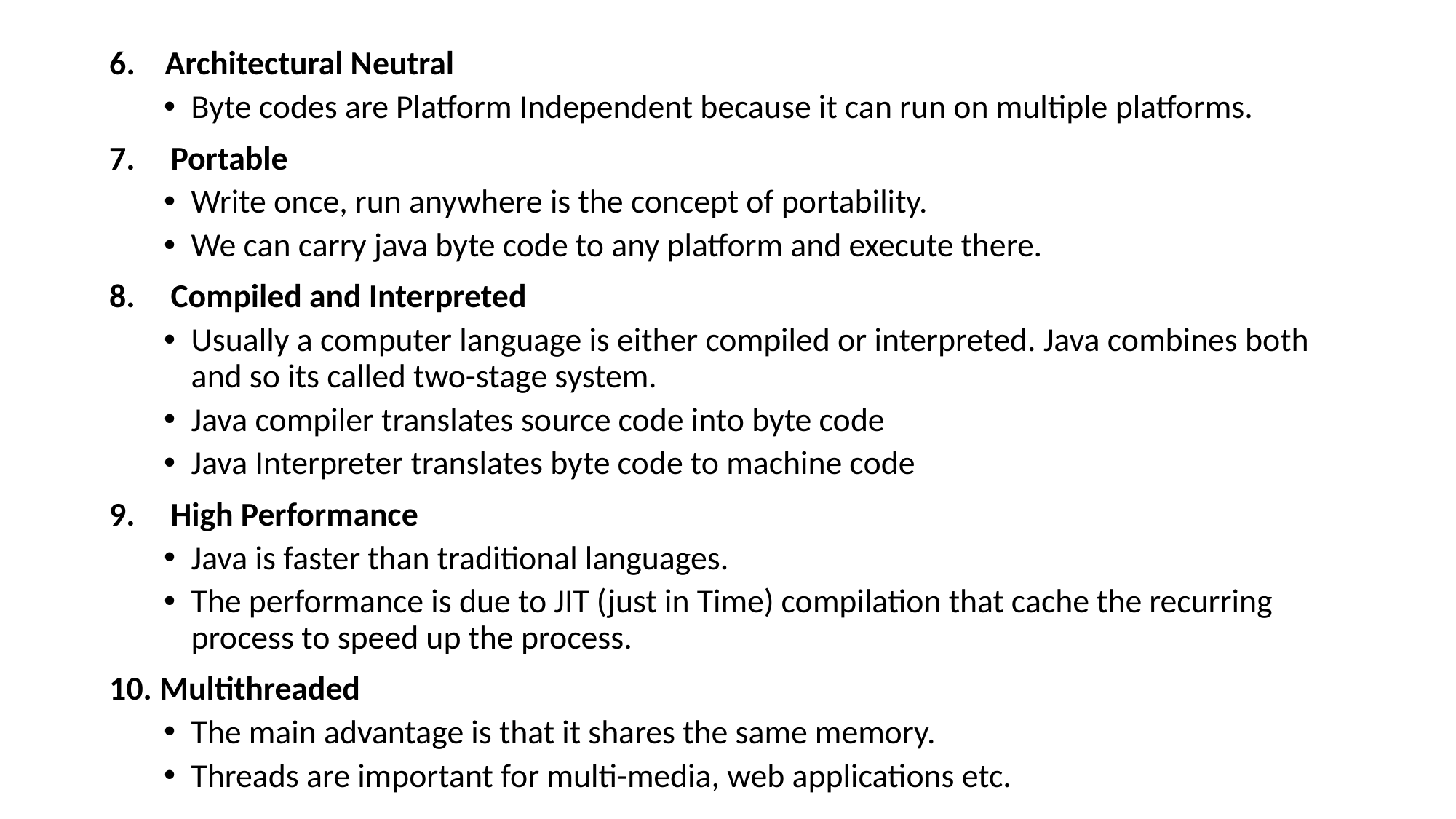

6.    Architectural Neutral
Byte codes are Platform Independent because it can run on multiple platforms.
Portable
Write once, run anywhere is the concept of portability.
We can carry java byte code to any platform and execute there.
Compiled and Interpreted
Usually a computer language is either compiled or interpreted. Java combines both and so its called two-stage system.
Java compiler translates source code into byte code
Java Interpreter translates byte code to machine code
High Performance
Java is faster than traditional languages.
The performance is due to JIT (just in Time) compilation that cache the recurring process to speed up the process.
10. Multithreaded
The main advantage is that it shares the same memory.
Threads are important for multi-media, web applications etc.